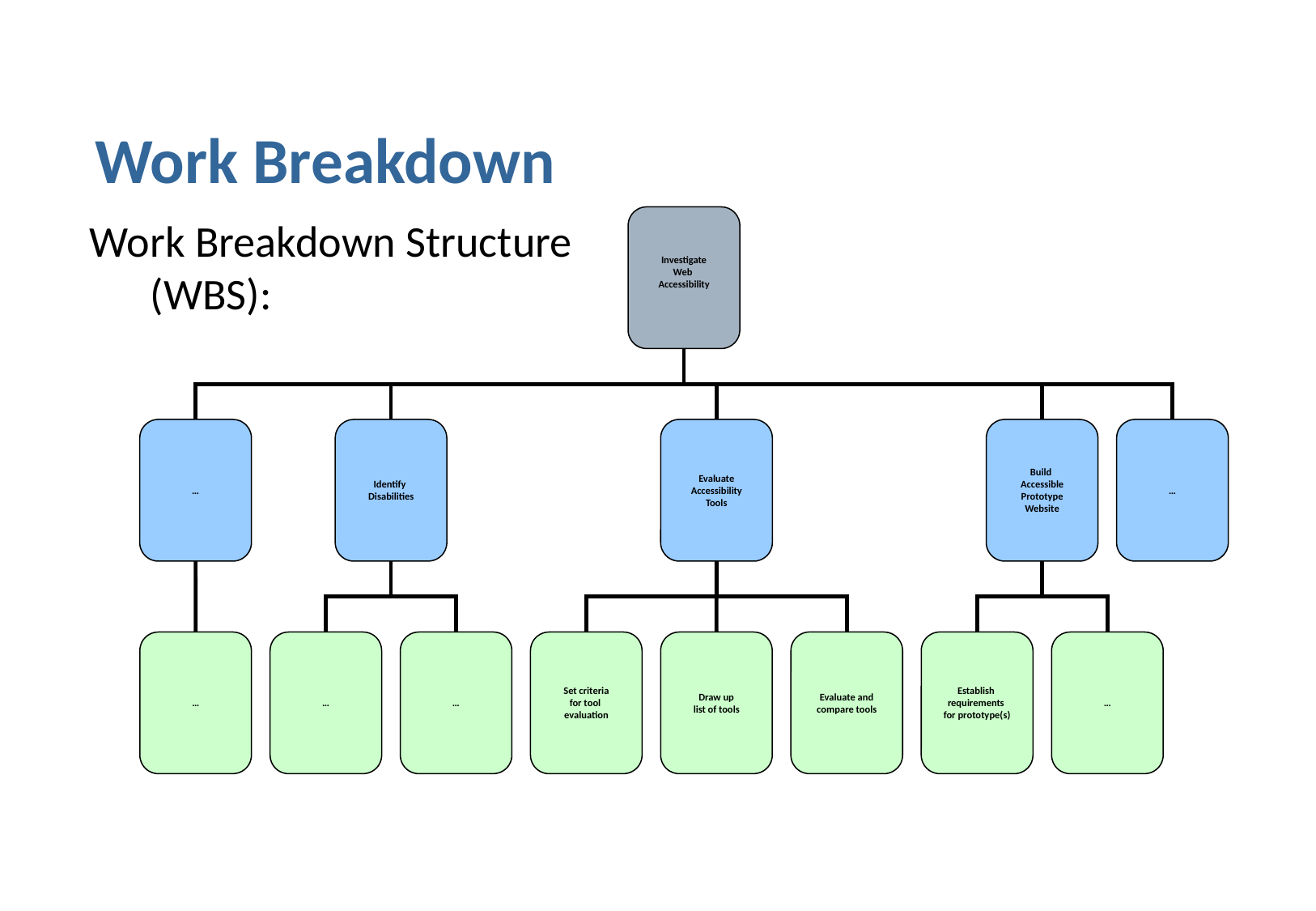

# Work Breakdown
Work Breakdown Structure (WBS):

Investigate
Web
Accessibility

…
Identify
Disabilities
Evaluate
Accessibility
Tools
Build
Accessible
Prototype
Website
…
…
…
…
Set criteria
for tool
evaluation
Draw up
list of tools
Evaluate and
compare tools
Establish
requirements
for prototype(s)
…